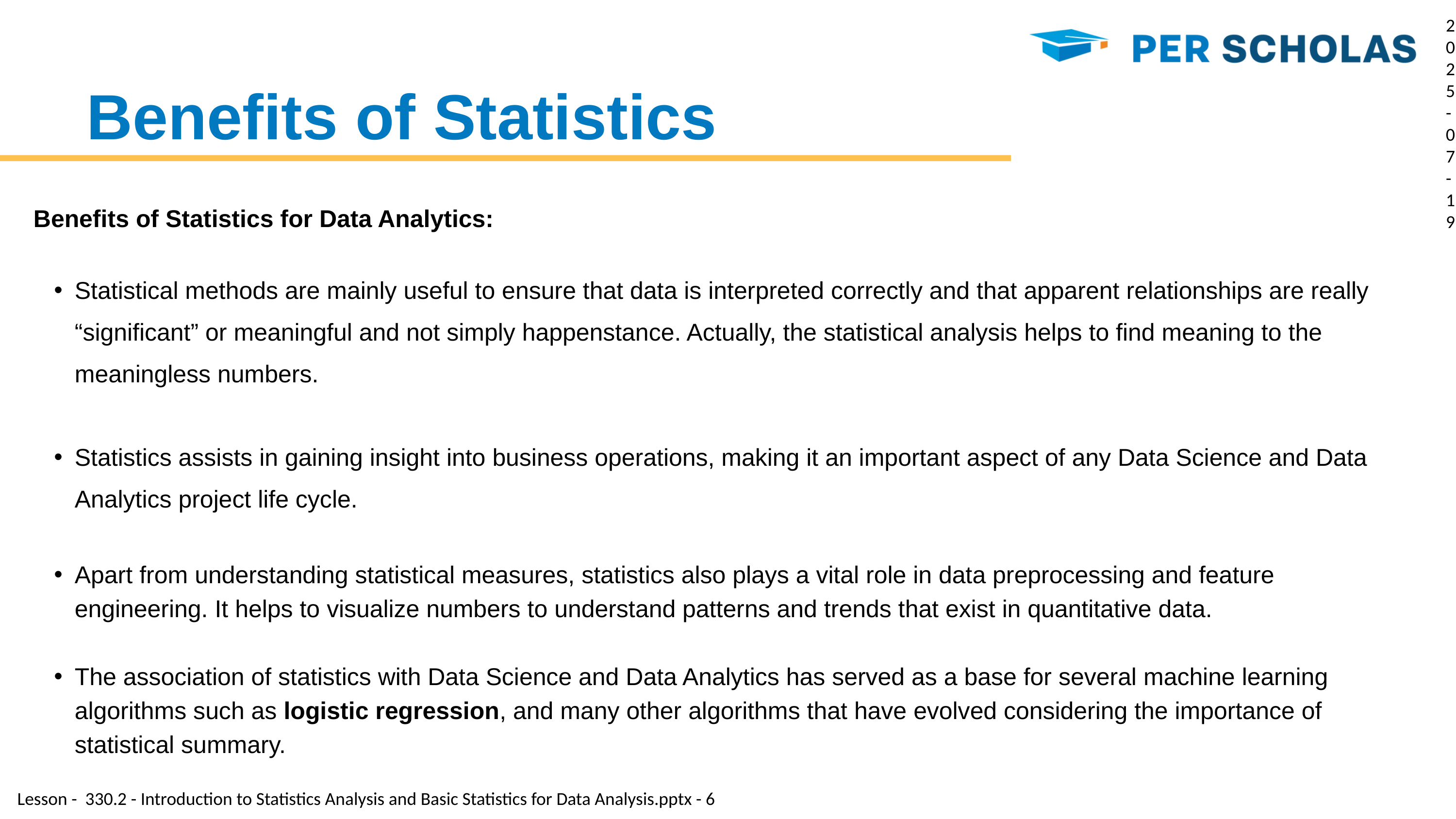

2025-07-19
Benefits of Statistics

Benefits of Statistics for Data Analytics:

Statistical methods are mainly useful to ensure that data is interpreted correctly and that apparent relationships are really “significant” or meaningful and not simply happenstance. Actually, the statistical analysis helps to find meaning to the meaningless numbers.

Statistics assists in gaining insight into business operations, making it an important aspect of any Data Science and Data Analytics project life cycle.

Apart from understanding statistical measures, statistics also plays a vital role in data preprocessing and feature engineering. It helps to visualize numbers to understand patterns and trends that exist in quantitative data.

The association of statistics with Data Science and Data Analytics has served as a base for several machine learning algorithms such as logistic regression, and many other algorithms that have evolved considering the importance of statistical summary.
Lesson -  330.2 - Introduction to Statistics Analysis and Basic Statistics for Data Analysis.pptx - 6